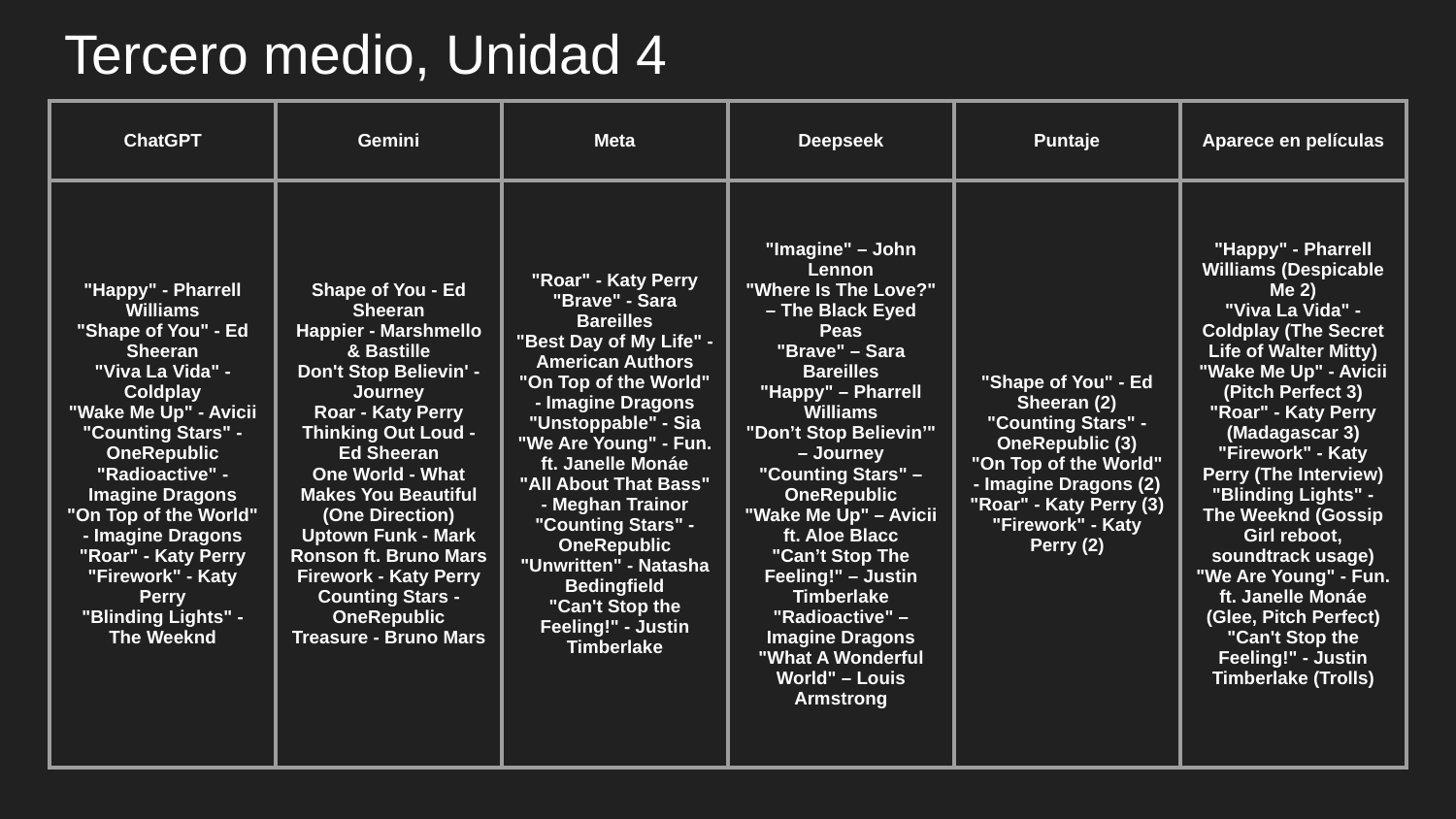

# Tercero medio, Unidad 4
| ChatGPT | Gemini | Meta | Deepseek | Puntaje | Aparece en películas |
| --- | --- | --- | --- | --- | --- |
| "Happy" - Pharrell Williams "Shape of You" - Ed Sheeran "Viva La Vida" - Coldplay "Wake Me Up" - Avicii "Counting Stars" - OneRepublic "Radioactive" - Imagine Dragons "On Top of the World" - Imagine Dragons "Roar" - Katy Perry "Firework" - Katy Perry "Blinding Lights" - The Weeknd | Shape of You - Ed Sheeran Happier - Marshmello & Bastille Don't Stop Believin' - Journey Roar - Katy Perry Thinking Out Loud - Ed Sheeran One World - What Makes You Beautiful (One Direction) Uptown Funk - Mark Ronson ft. Bruno Mars Firework - Katy Perry Counting Stars - OneRepublic Treasure - Bruno Mars | "Roar" - Katy Perry "Brave" - Sara Bareilles "Best Day of My Life" - American Authors "On Top of the World" - Imagine Dragons "Unstoppable" - Sia "We Are Young" - Fun. ft. Janelle Monáe "All About That Bass" - Meghan Trainor "Counting Stars" - OneRepublic "Unwritten" - Natasha Bedingfield "Can't Stop the Feeling!" - Justin Timberlake | "Imagine" – John Lennon "Where Is The Love?" – The Black Eyed Peas "Brave" – Sara Bareilles "Happy" – Pharrell Williams "Don’t Stop Believin’" – Journey "Counting Stars" – OneRepublic "Wake Me Up" – Avicii ft. Aloe Blacc "Can’t Stop The Feeling!" – Justin Timberlake "Radioactive" – Imagine Dragons "What A Wonderful World" – Louis Armstrong | "Shape of You" - Ed Sheeran (2) "Counting Stars" - OneRepublic (3) "On Top of the World" - Imagine Dragons (2) "Roar" - Katy Perry (3) "Firework" - Katy Perry (2) | "Happy" - Pharrell Williams (Despicable Me 2) "Viva La Vida" - Coldplay (The Secret Life of Walter Mitty) "Wake Me Up" - Avicii (Pitch Perfect 3) "Roar" - Katy Perry (Madagascar 3) "Firework" - Katy Perry (The Interview) "Blinding Lights" - The Weeknd (Gossip Girl reboot, soundtrack usage) "We Are Young" - Fun. ft. Janelle Monáe (Glee, Pitch Perfect) "Can't Stop the Feeling!" - Justin Timberlake (Trolls) |